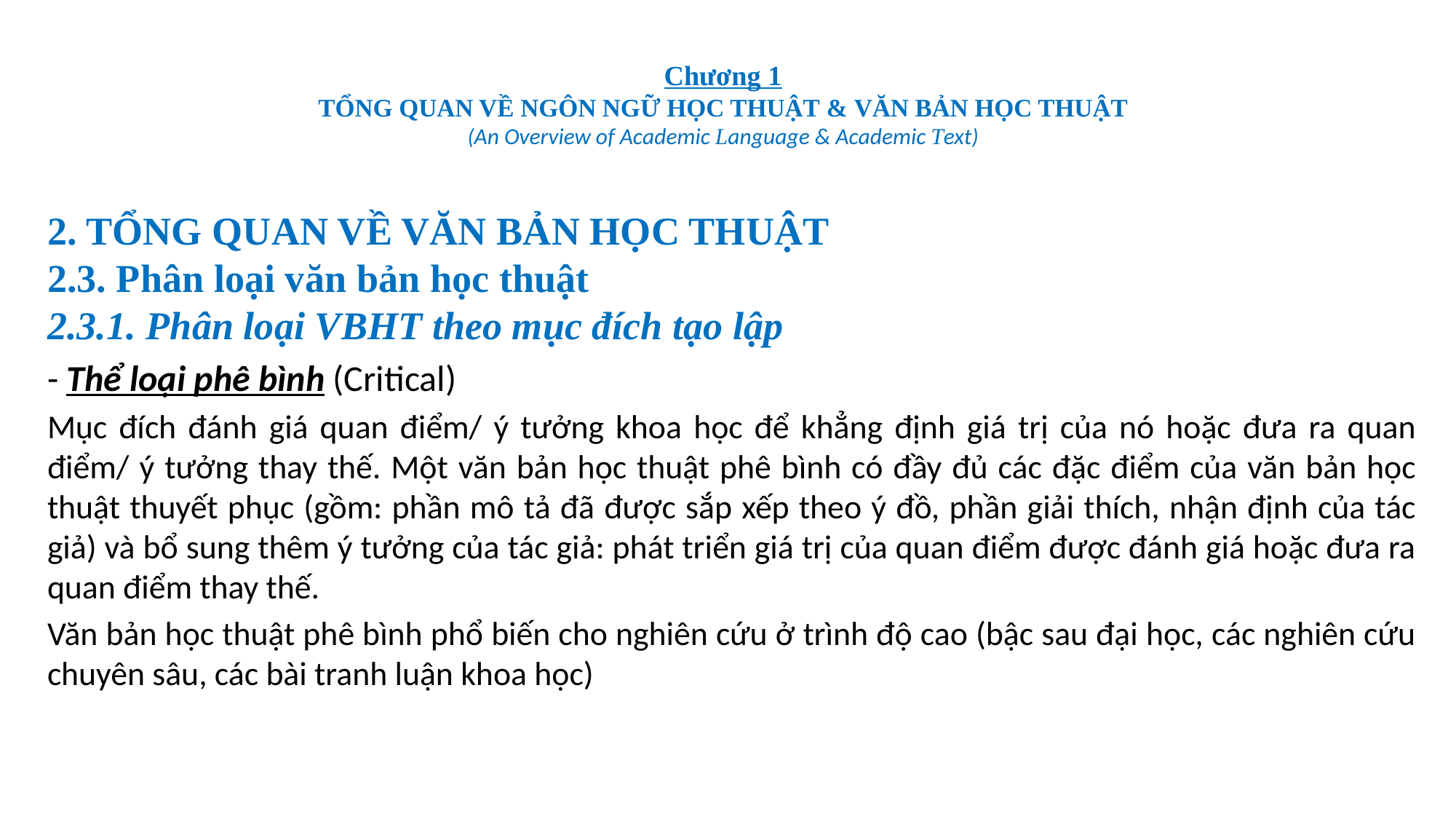

# Chương 1 TỔNG QUAN VỀ NGÔN NGỮ HỌC THUẬT & VĂN BẢN HỌC THUẬT (An Overview of Academic Language & Academic Text)
2. TỔNG QUAN VỀ VĂN BẢN HỌC THUẬT
2.3. Phân loại văn bản học thuật
2.3.1. Phân loại VBHT theo mục đích tạo lập
- Thể loại phê bình (Critical)
Mục đích đánh giá quan điểm/ ý tưởng khoa học để khẳng định giá trị của nó hoặc đưa ra quan điểm/ ý tưởng thay thế. Một văn bản học thuật phê bình có đầy đủ các đặc điểm của văn bản học thuật thuyết phục (gồm: phần mô tả đã được sắp xếp theo ý đồ, phần giải thích, nhận định của tác giả) và bổ sung thêm ý tưởng của tác giả: phát triển giá trị của quan điểm được đánh giá hoặc đưa ra quan điểm thay thế.
Văn bản học thuật phê bình phổ biến cho nghiên cứu ở trình độ cao (bậc sau đại học, các nghiên cứu chuyên sâu, các bài tranh luận khoa học)